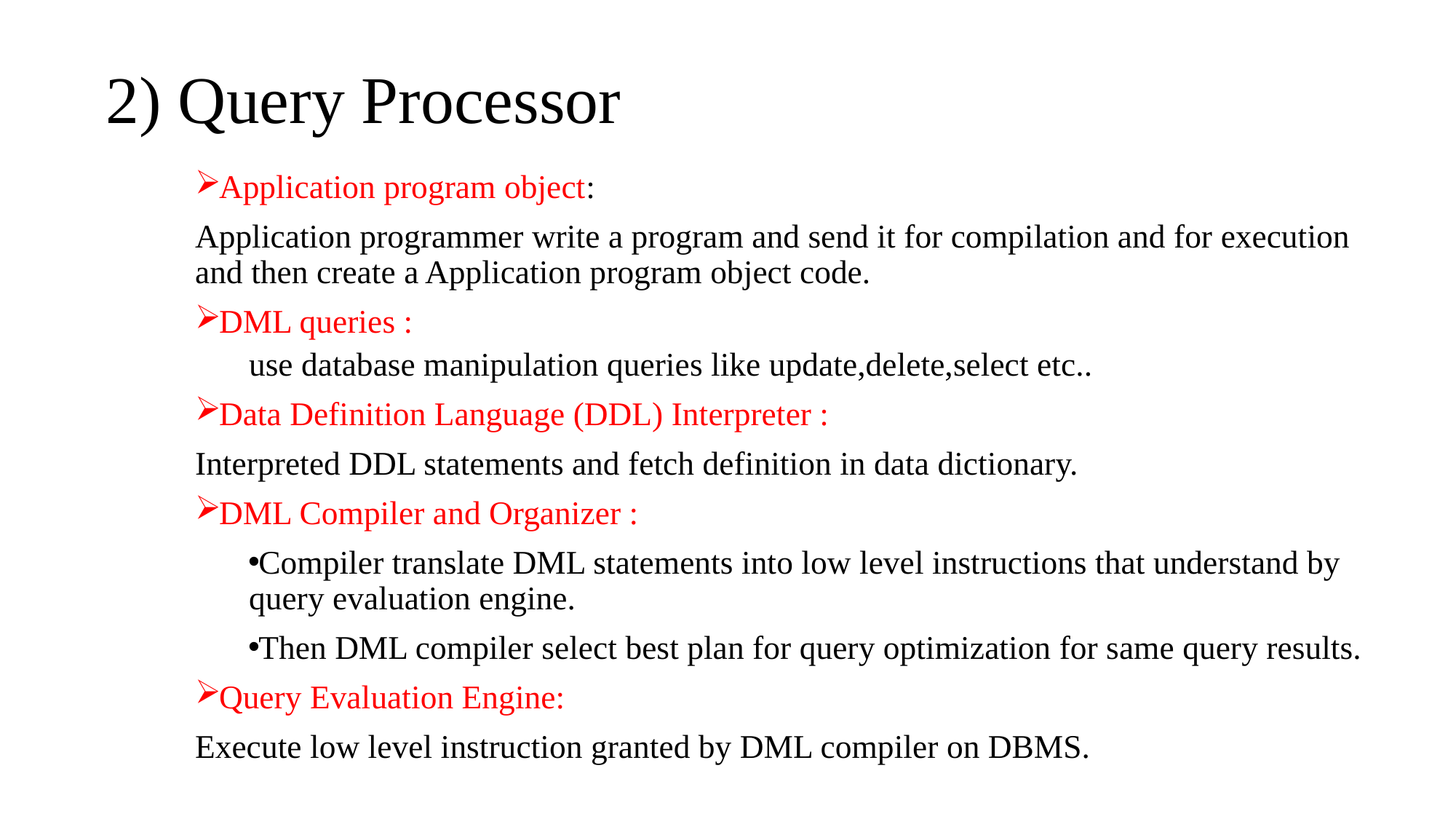

# 2) Query Processor
Application program object:
		Application programmer write a program and send it for compilation and for execution and then create a Application program object code.
DML queries :
	use database manipulation queries like update,delete,select etc..
Data Definition Language (DDL) Interpreter :
	Interpreted DDL statements and fetch definition in data dictionary.
DML Compiler and Organizer :
Compiler translate DML statements into low level instructions that understand by query evaluation engine.
Then DML compiler select best plan for query optimization for same query results.
Query Evaluation Engine:
	Execute low level instruction granted by DML compiler on DBMS.